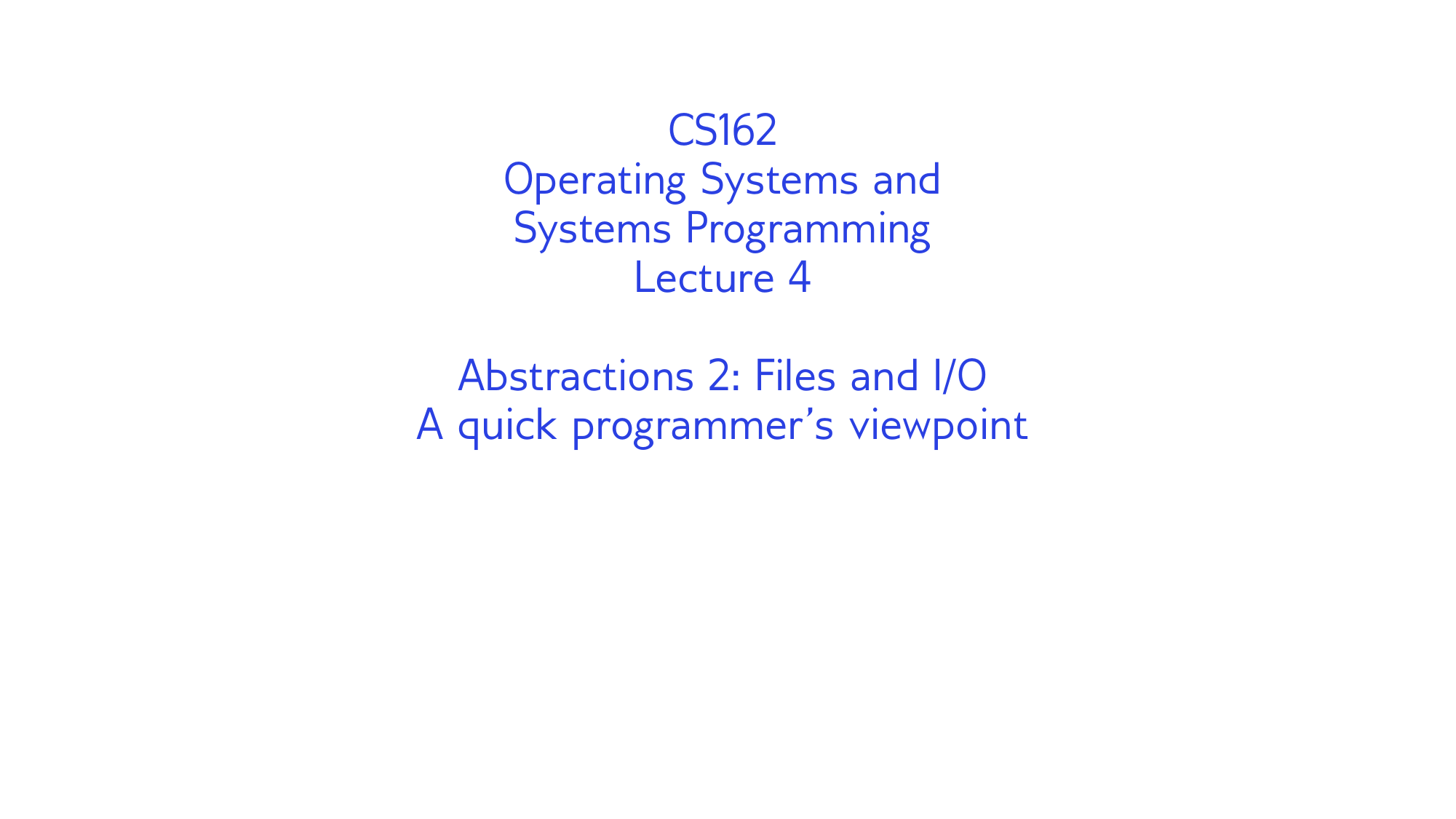

# CS162 Operating Systems and Systems Programming Lecture 4 Abstractions 2: Files and I/O A quick programmer’s viewpoint